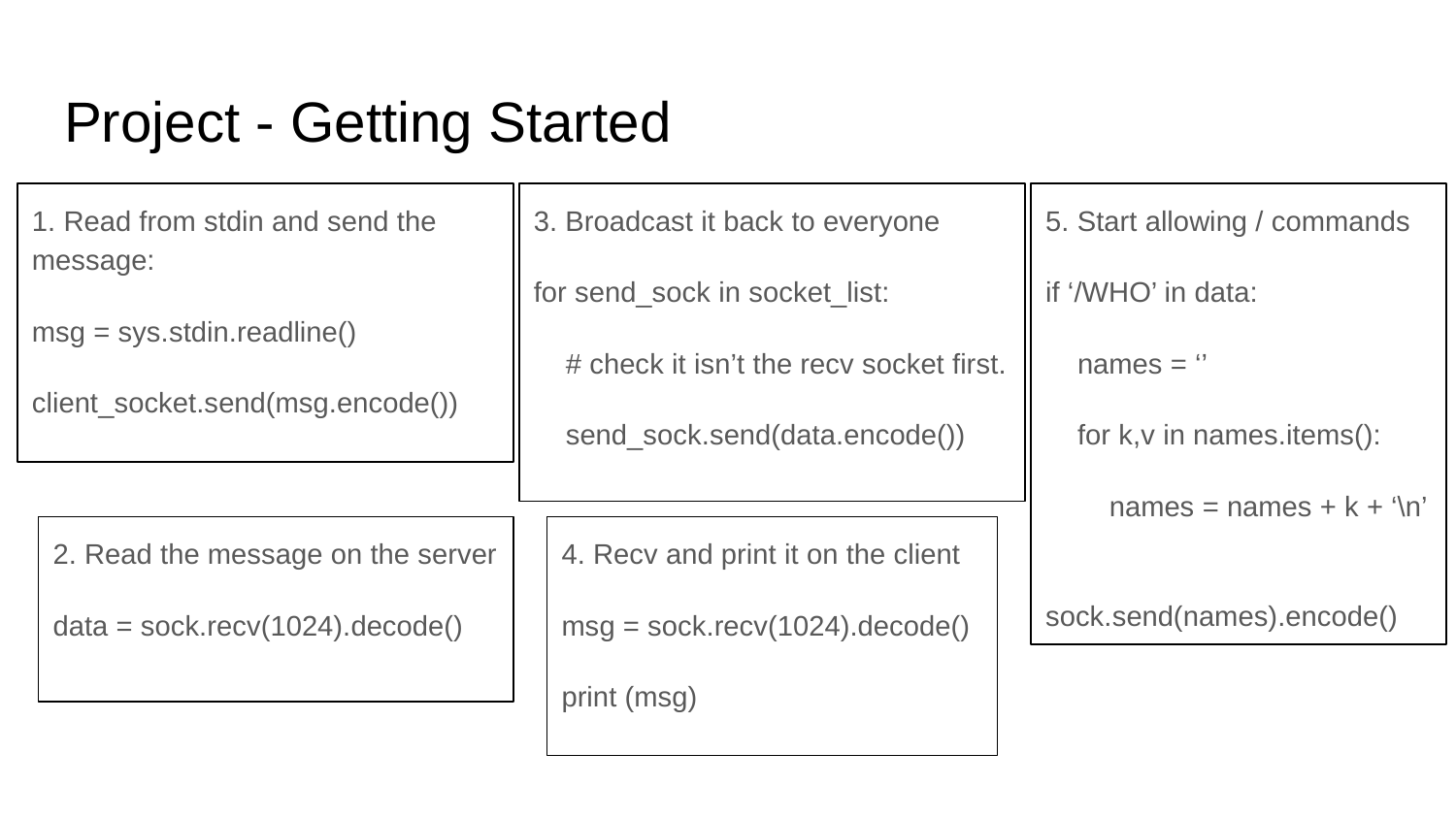

# Project - Getting Started
3. Broadcast it back to everyone
for send_sock in socket_list:
    # check it isn’t the recv socket first.
    send_sock.send(data.encode())

1. Read from stdin and send the message:
msg = sys.stdin.readline()
client_socket.send(msg.encode())

5. Start allowing / commands
if ‘/WHO’ in data:
    names = ‘’
    for k,v in names.items():
        names = names + k + ‘\n’
     sock.send(names).encode()

2. Read the message on the server
data = sock.recv(1024).decode()

4. Recv and print it on the client
msg = sock.recv(1024).decode()
print (msg)